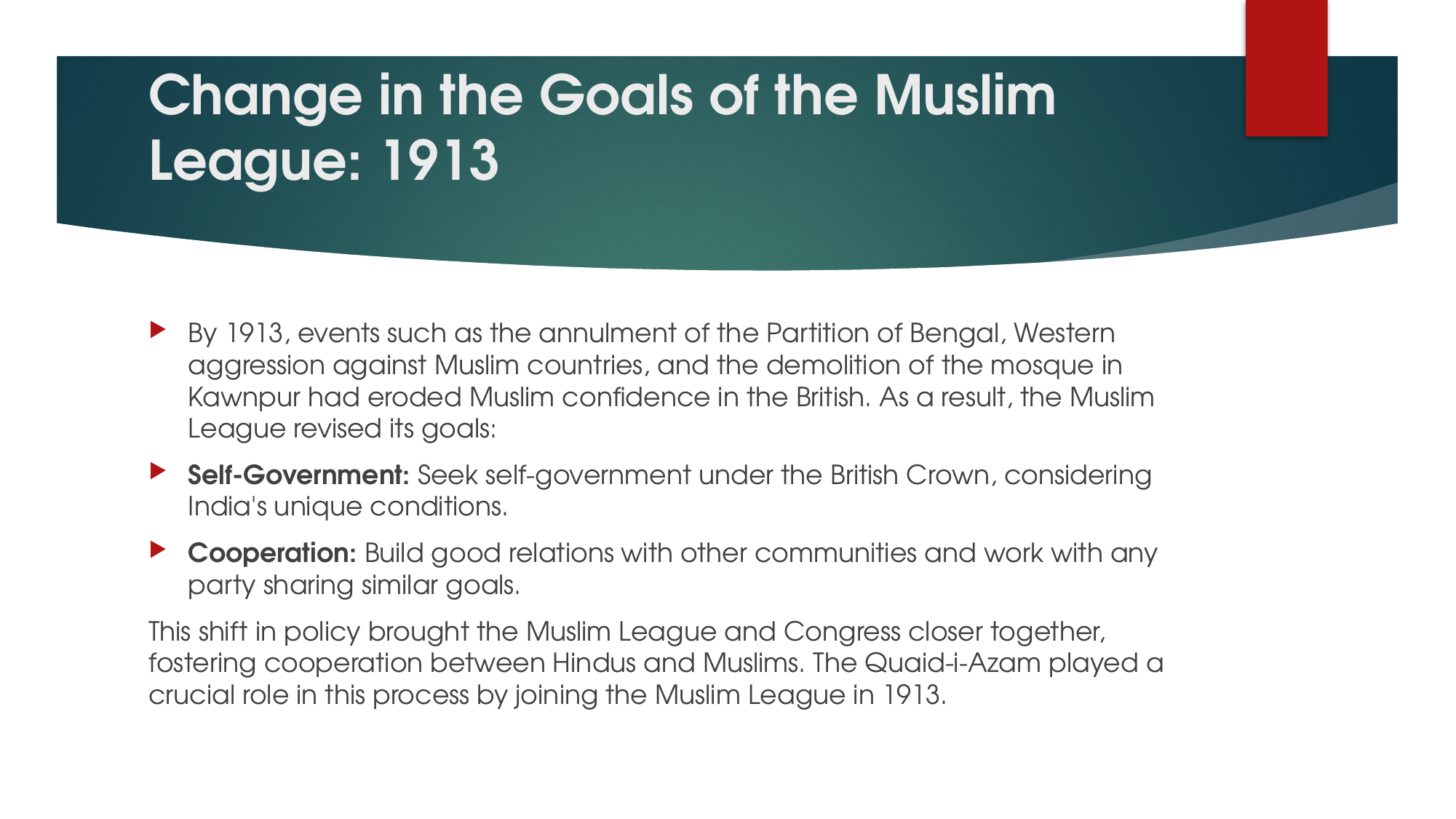

# Change in the Goals of the Muslim League: 1913
By 1913, events such as the annulment of the Partition of Bengal, Western aggression against Muslim countries, and the demolition of the mosque in Kawnpur had eroded Muslim confidence in the British. As a result, the Muslim League revised its goals:
Self-Government: Seek self-government under the British Crown, considering India's unique conditions.
Cooperation: Build good relations with other communities and work with any party sharing similar goals.
This shift in policy brought the Muslim League and Congress closer together, fostering cooperation between Hindus and Muslims. The Quaid-i-Azam played a crucial role in this process by joining the Muslim League in 1913.